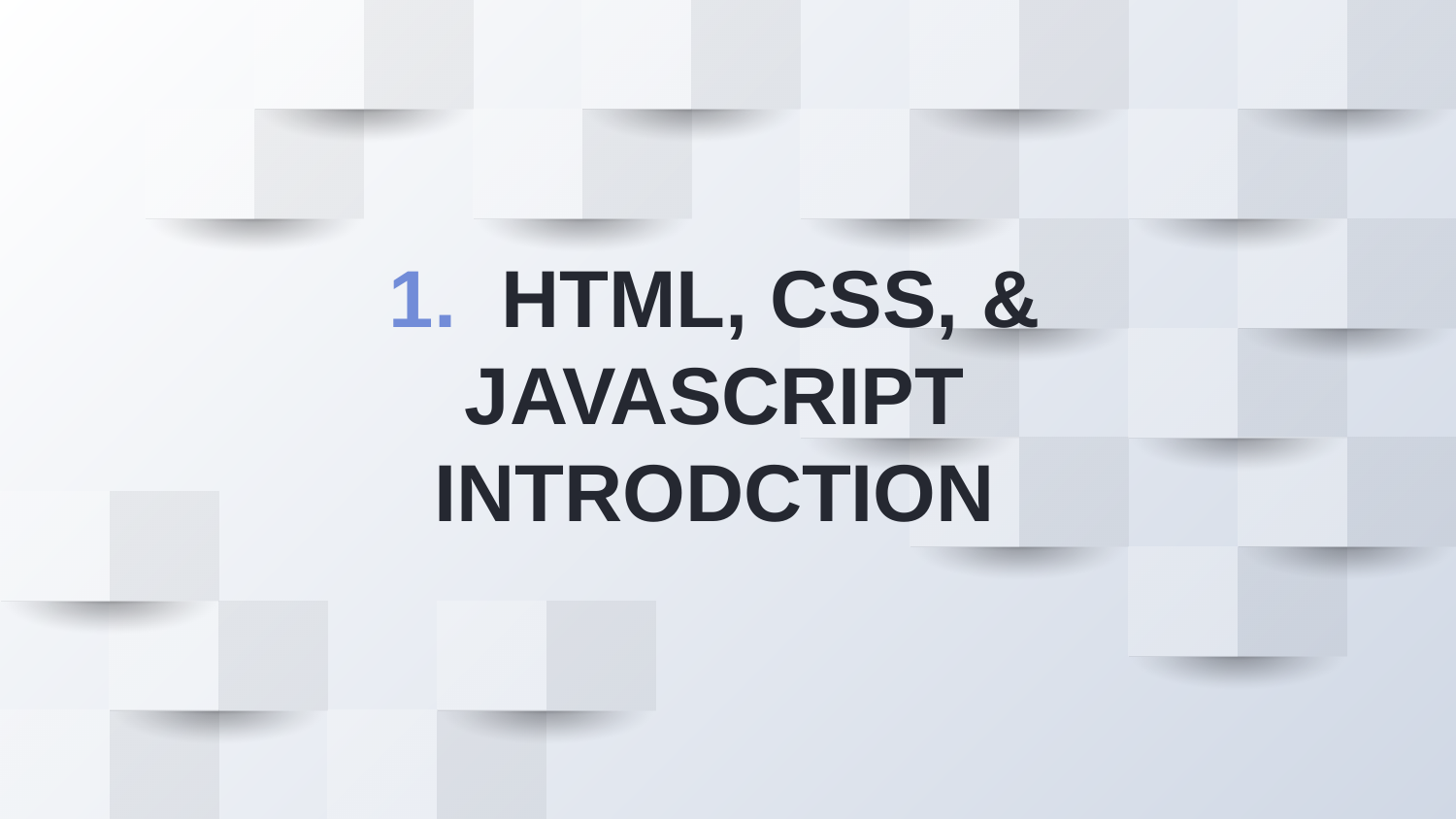

# 1.  HTML, CSS, & JAVASCRIPT INTRODCTION